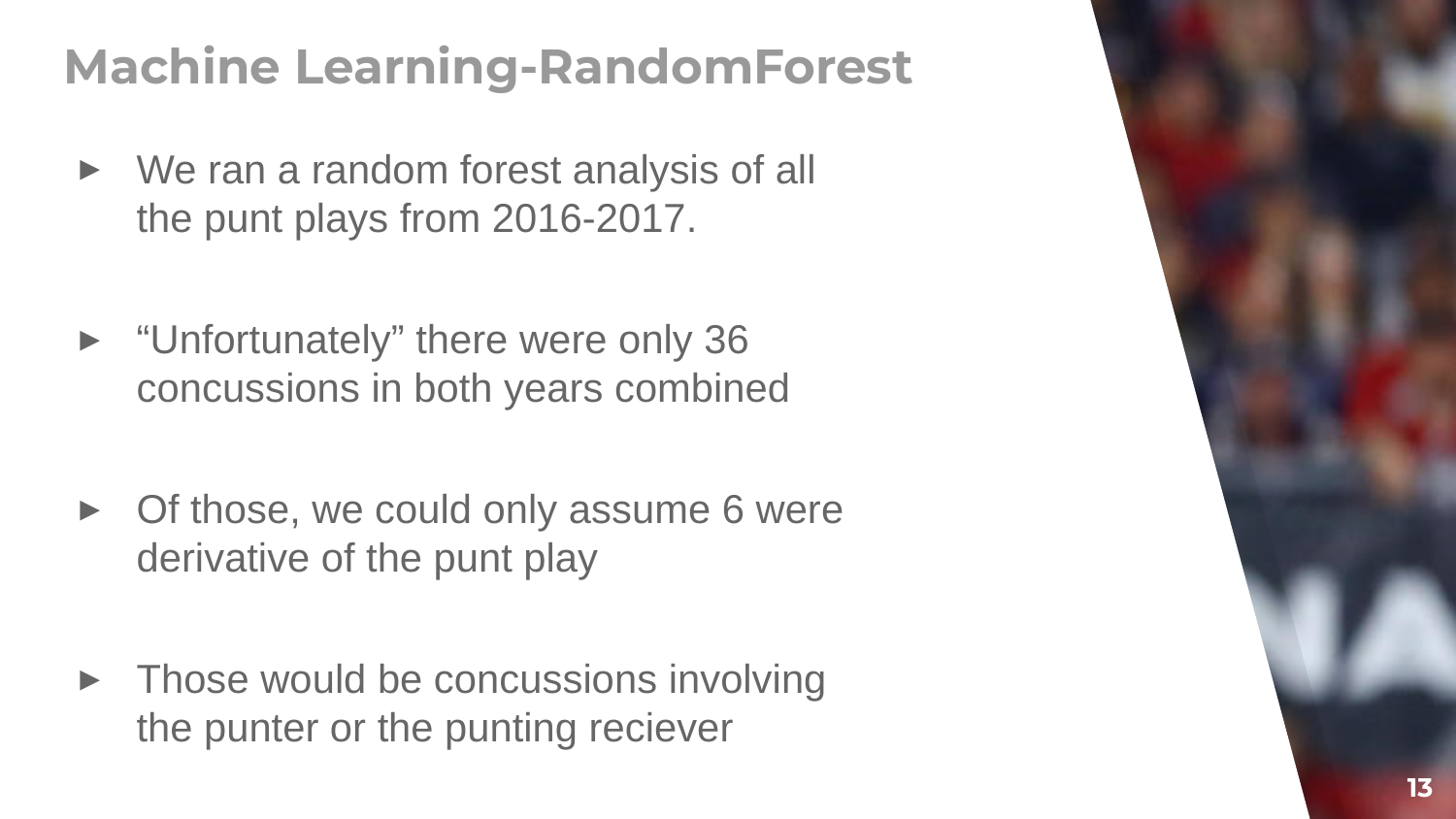

# Machine Learning-RandomForest
We ran a random forest analysis of all the punt plays from 2016-2017.

“Unfortunately” there were only 36 concussions in both years combined

Of those, we could only assume 6 were derivative of the punt play

Those would be concussions involving the punter or the punting reciever

13